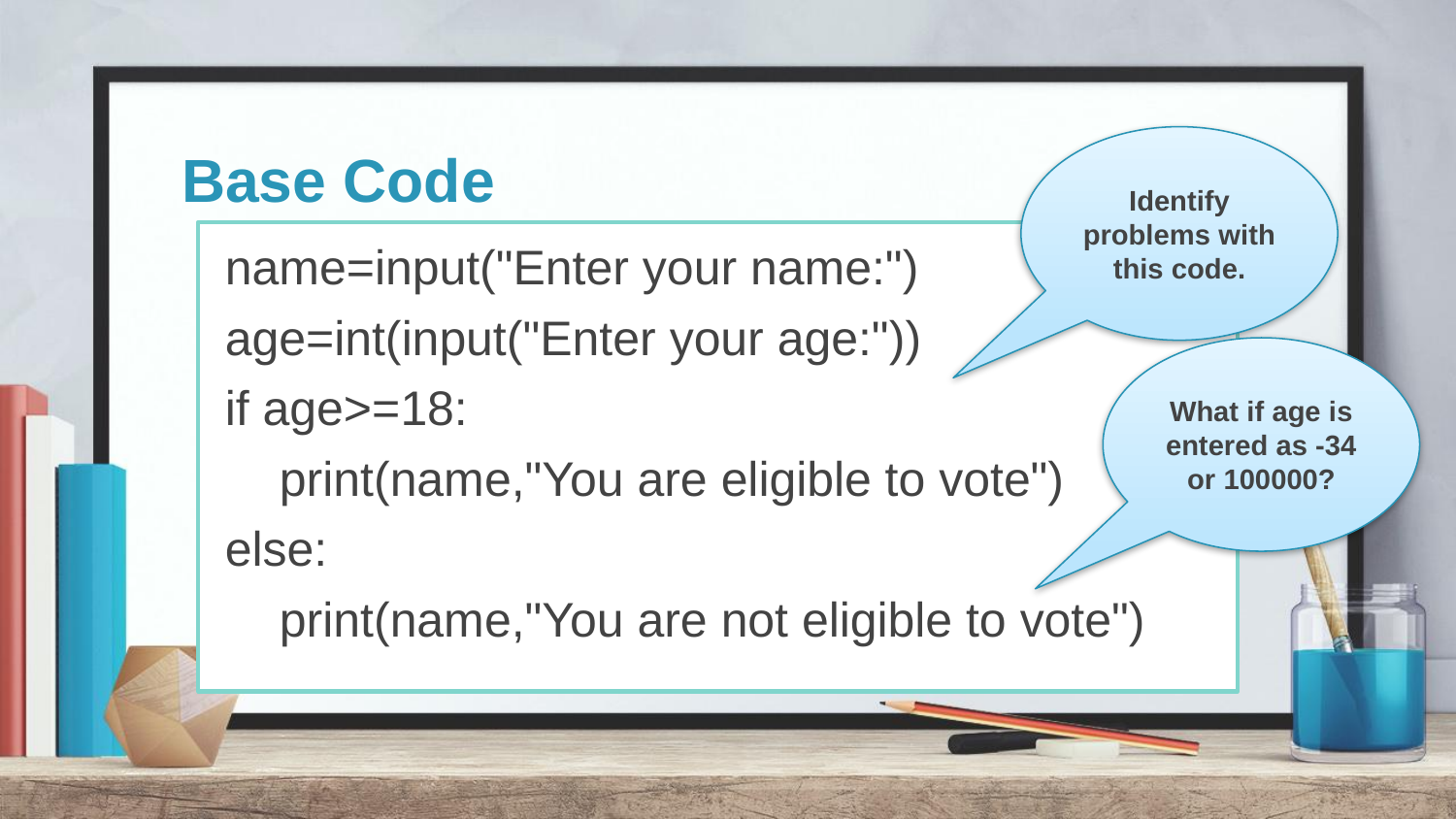

# Base Code
Identify problems with this code.
name=input("Enter your name:")
age=int(input("Enter your age:"))
if age>=18:
    print(name,"You are eligible to vote")
else:
    print(name,"You are not eligible to vote")
What if age is entered as -34 or 100000?